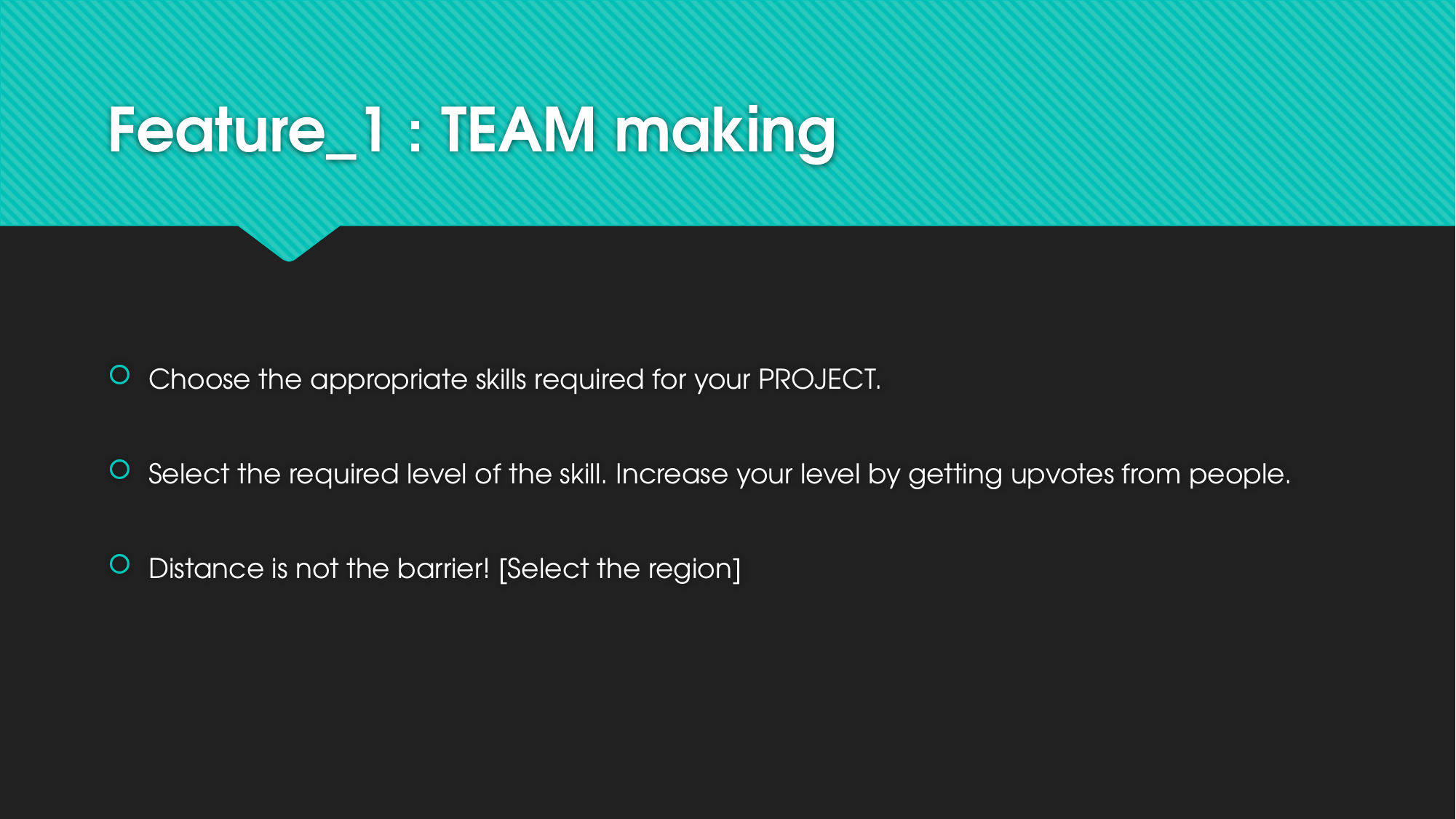

# Feature_1 : TEAM making
Choose the appropriate skills required for your PROJECT.

Select the required level of the skill. Increase your level by getting upvotes from people.

Distance is not the barrier! [Select the region]